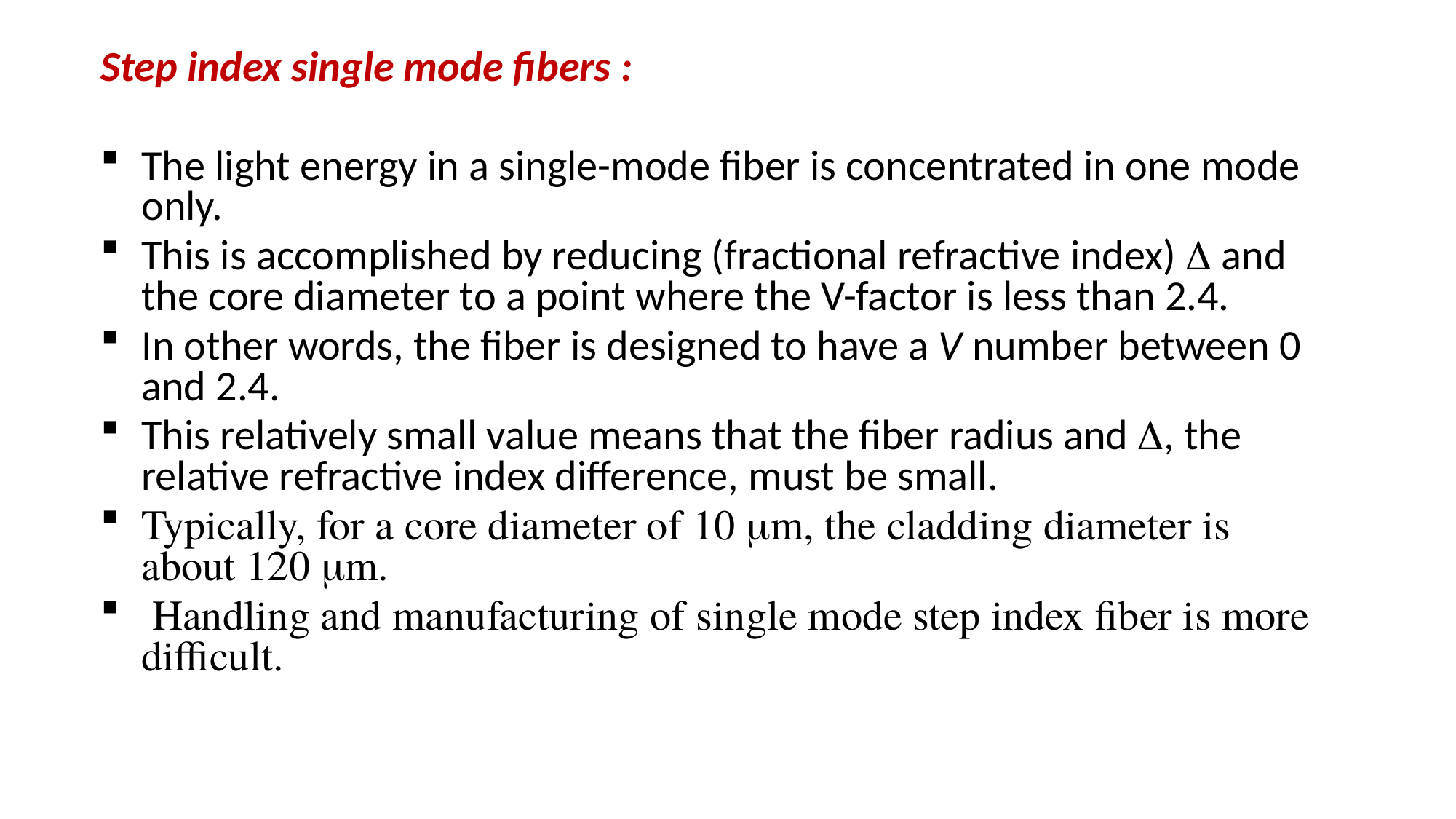

Step index single mode fibers :

The light energy in a single-mode fiber is concentrated in one mode only.
This is accomplished by reducing (fractional refractive index) Δ and the core diameter to a point where the V-factor is less than 2.4.
In other words, the fiber is designed to have a V number between 0 and 2.4.
This relatively small value means that the fiber radius and Δ, the relative refractive index difference, must be small.
Typically, for a core diameter of 10 μm, the cladding diameter is about 120 μm.
 Handling and manufacturing of single mode step index fiber is more difficult.